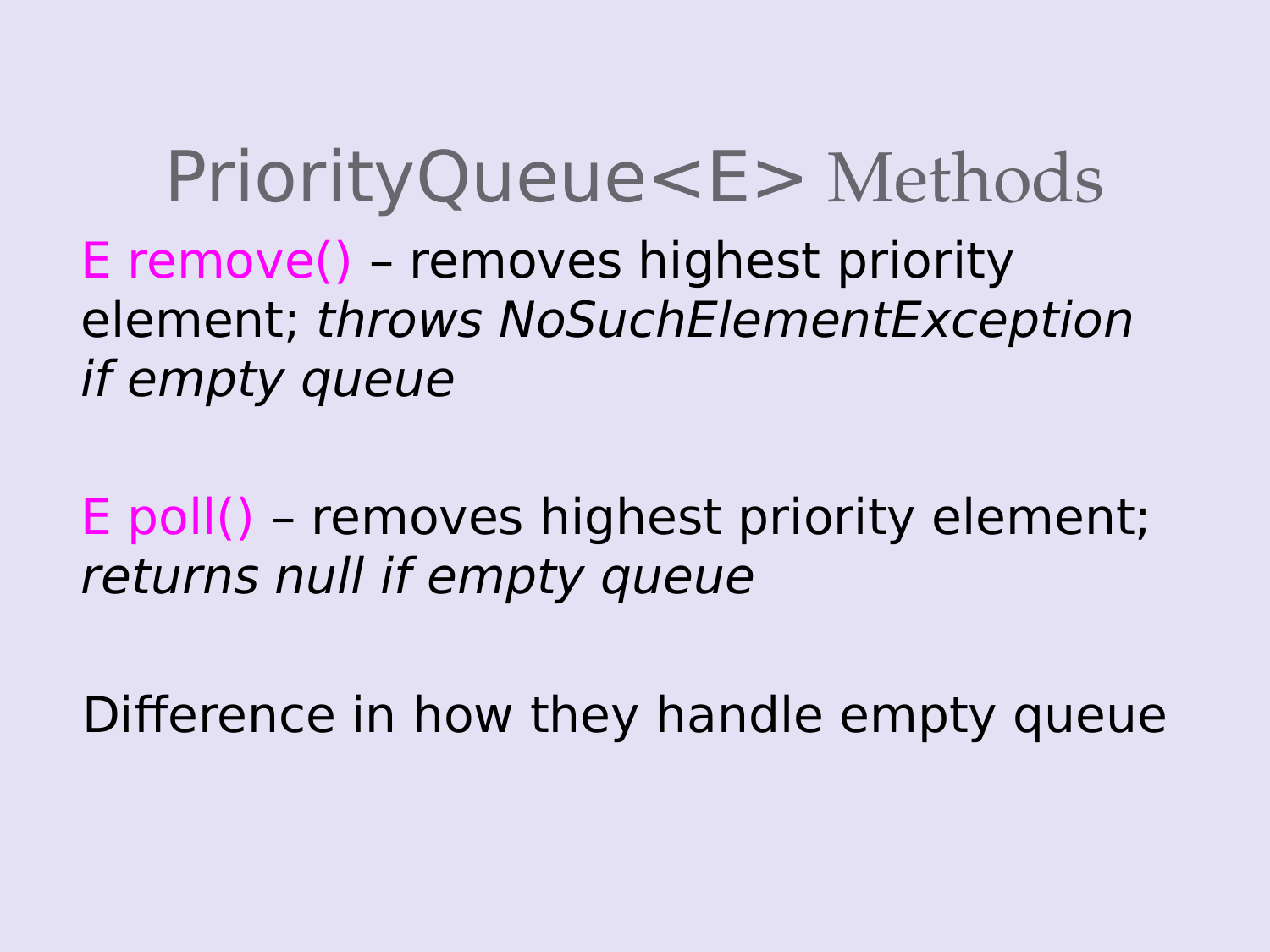

# PriorityQueue<E> Methods
E remove() – removes highest priority element; throws NoSuchElementException if empty queue
E poll() – removes highest priority element; returns null if empty queue
Difference in how they handle empty queue